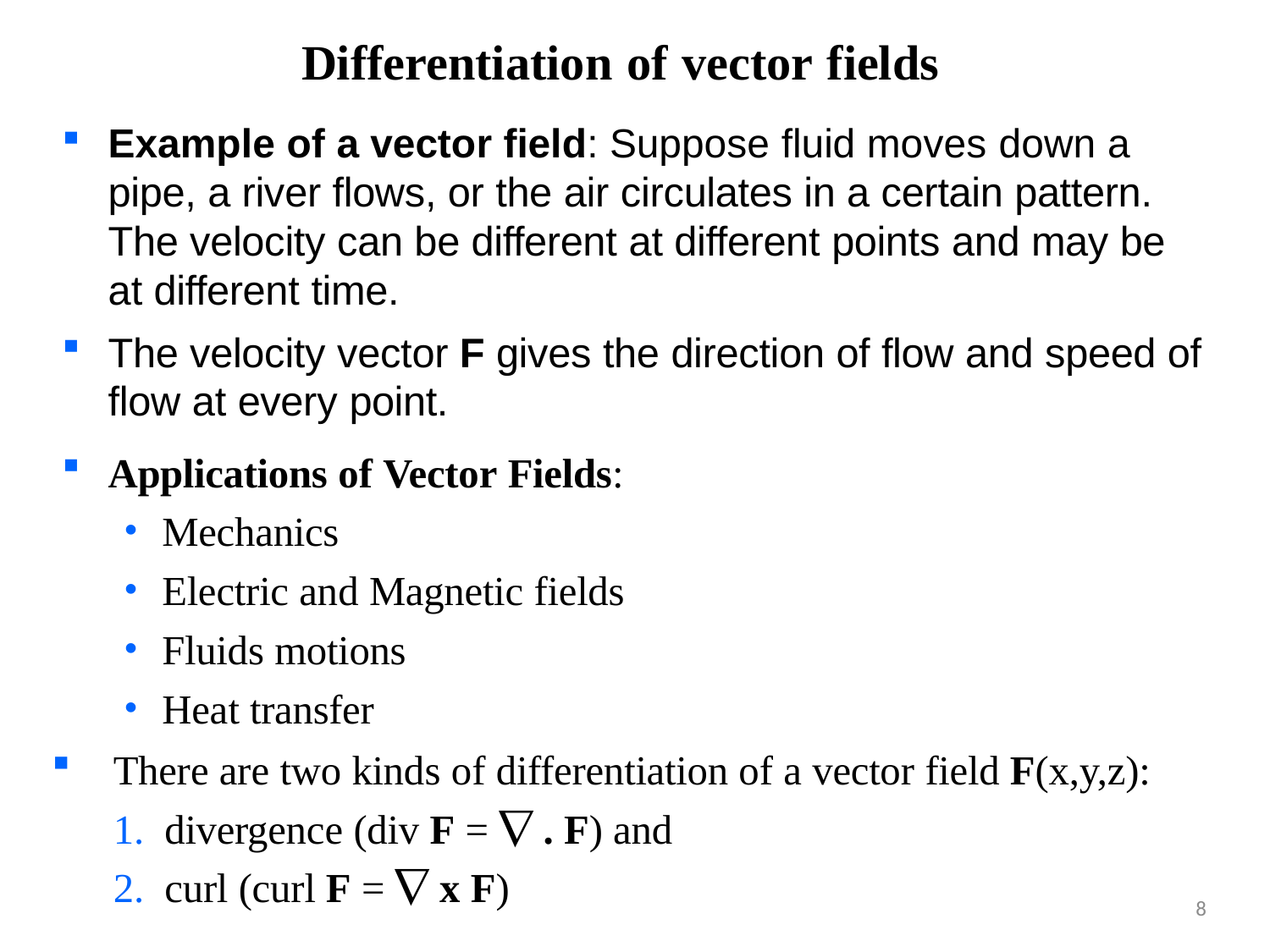

Differentiation of vector fields
Example of a vector field: Suppose fluid moves down a pipe, a river flows, or the air circulates in a certain pattern. The velocity can be different at different points and may be at different time.
The velocity vector F gives the direction of flow and speed of flow at every point.
Applications of Vector Fields:
Mechanics
Electric and Magnetic fields
Fluids motions
Heat transfer
There are two kinds of differentiation of a vector field F(x,y,z):
divergence (div F = ∇ . F) and
curl (curl F = ∇ x F)
8